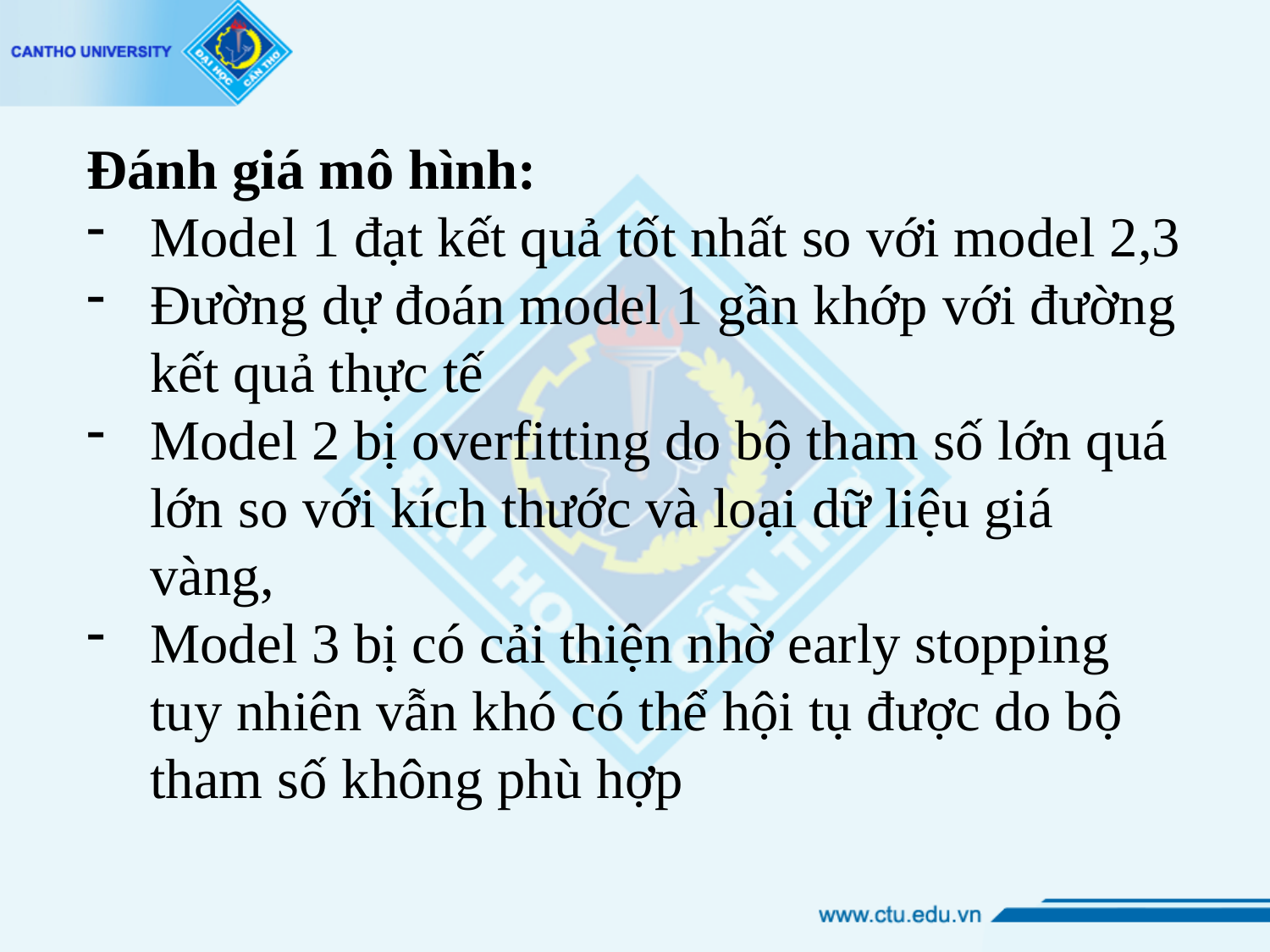

Đánh giá mô hình:
Model 1 đạt kết quả tốt nhất so với model 2,3
Đường dự đoán model 1 gần khớp với đường kết quả thực tế
Model 2 bị overfitting do bộ tham số lớn quá lớn so với kích thước và loại dữ liệu giá vàng,
Model 3 bị có cải thiện nhờ early stopping tuy nhiên vẫn khó có thể hội tụ được do bộ tham số không phù hợp